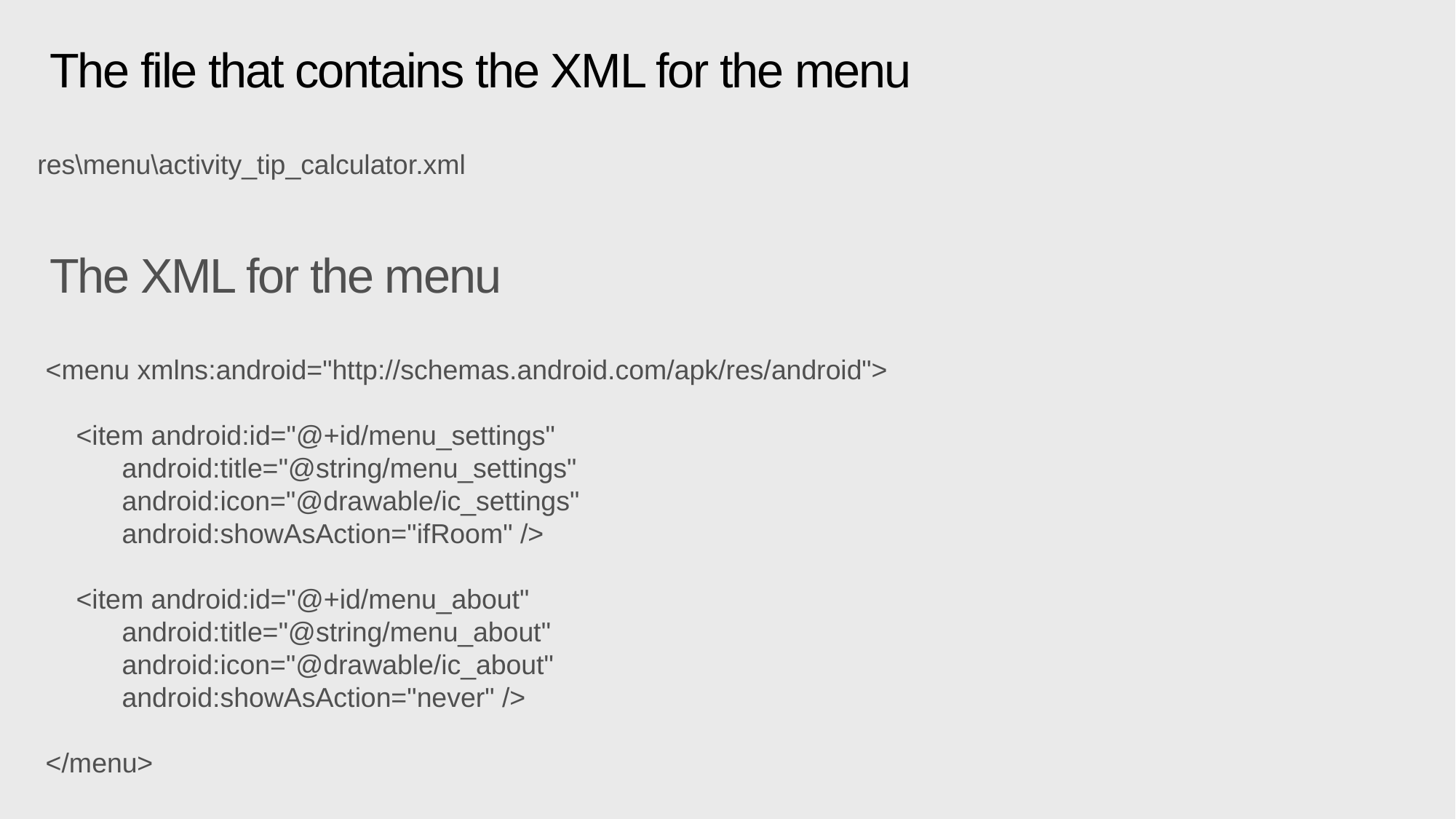

# The file that contains the XML for the menu
res\menu\activity_tip_calculator.xml
The XML for the menu
<menu xmlns:android="http://schemas.android.com/apk/res/android">

    <item android:id="@+id/menu_settings"
          android:title="@string/menu_settings"
          android:icon="@drawable/ic_settings"
          android:showAsAction="ifRoom" />

    <item android:id="@+id/menu_about"
          android:title="@string/menu_about"
          android:icon="@drawable/ic_about"
          android:showAsAction="never" />

</menu>